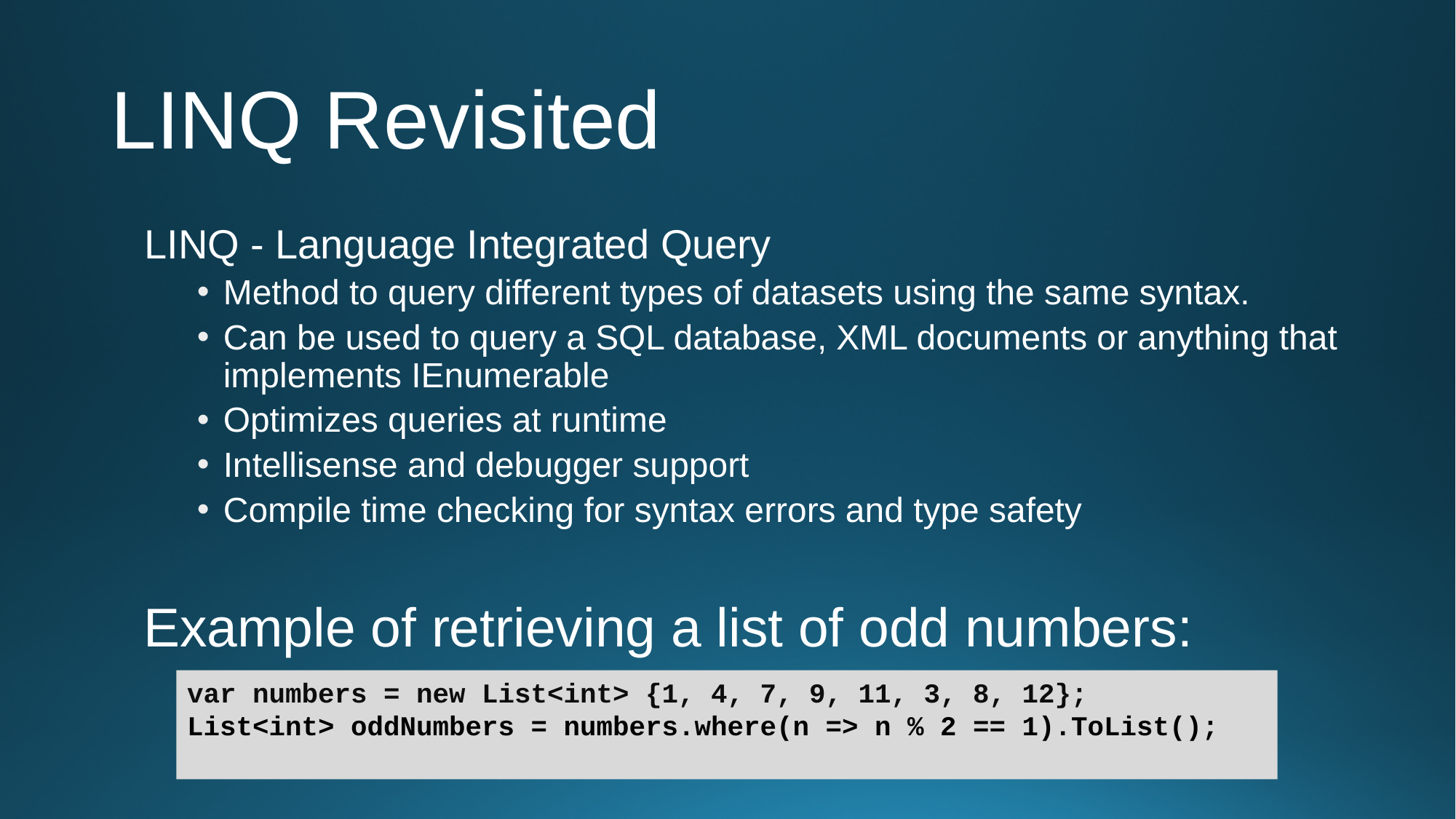

# LINQ Revisited
LINQ - Language Integrated Query
Method to query different types of datasets using the same syntax.
Can be used to query a SQL database, XML documents or anything that implements IEnumerable
Optimizes queries at runtime
Intellisense and debugger support
Compile time checking for syntax errors and type safety

Example of retrieving a list of odd numbers:
var numbers = new List<int> {1, 4, 7, 9, 11, 3, 8, 12};
List<int> oddNumbers = numbers.where(n => n % 2 == 1).ToList();